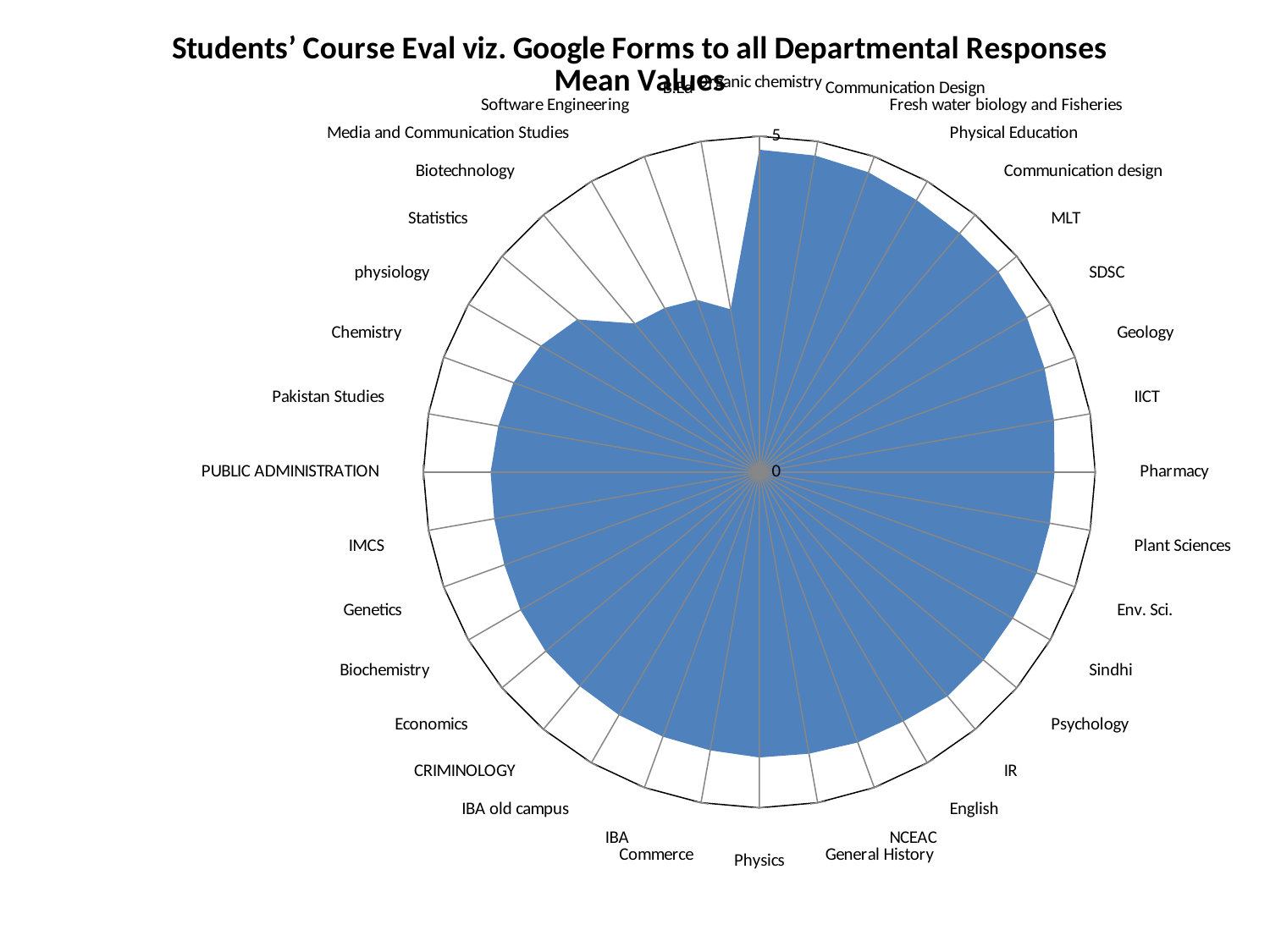

### Chart: Students’ Course Eval viz. Google Forms to all Departmental Responses
Mean Values

| Category | Total |
|---|---|
| Organic chemistry | 4.8 |
| Communication Design  | 4.785714285714286 |
| Fresh water biology and Fisheries | 4.75 |
| Physical Education | 4.678571428571429 |
| Communication design | 4.642857142857143 |
| MLT | 4.642857142857143 |
| SDSC | 4.6 |
| Geology | 4.517857142857143 |
| IICT | 4.453333333333334 |
| Pharmacy | 4.392857142857143 |
| Plant Sciences | 4.392857142857143 |
| Env. Sci. | 4.392857142857142 |
| Sindhi | 4.357142857142857 |
| Psychology | 4.357142857142857 |
| IR | 4.357142857142857 |
| English | 4.287545787545787 |
| NCEAC | 4.285714285714286 |
| General History | 4.2592592592592595 |
| Physics | 4.25 |
| Commerce | 4.208235294117648 |
| IBA | 4.194698144963397 |
| IBA old campus | 4.178571428571429 |
| CRIMINOLOGY | 4.160714285714286 |
| Economics | 4.1534283000949666 |
| Biochemistry | 4.107142857142857 |
| Genetics | 4.04 |
| IMCS | 4.00785736896848 |
| PUBLIC ADMINISTRATION | 4.0 |
| Pakistan Studies | 3.946428571428571 |
| Chemistry | 3.8951719576719577 |
| physiology | 3.76 |
| Statistics | 3.5357142857142856 |
| Biotechnology | 2.888888888888889 |
| Media and Communication Studies | 2.8214285714285716 |
| Software Engineering | 2.730769230769231 |
| B.Ed | 2.4615384615384617 |